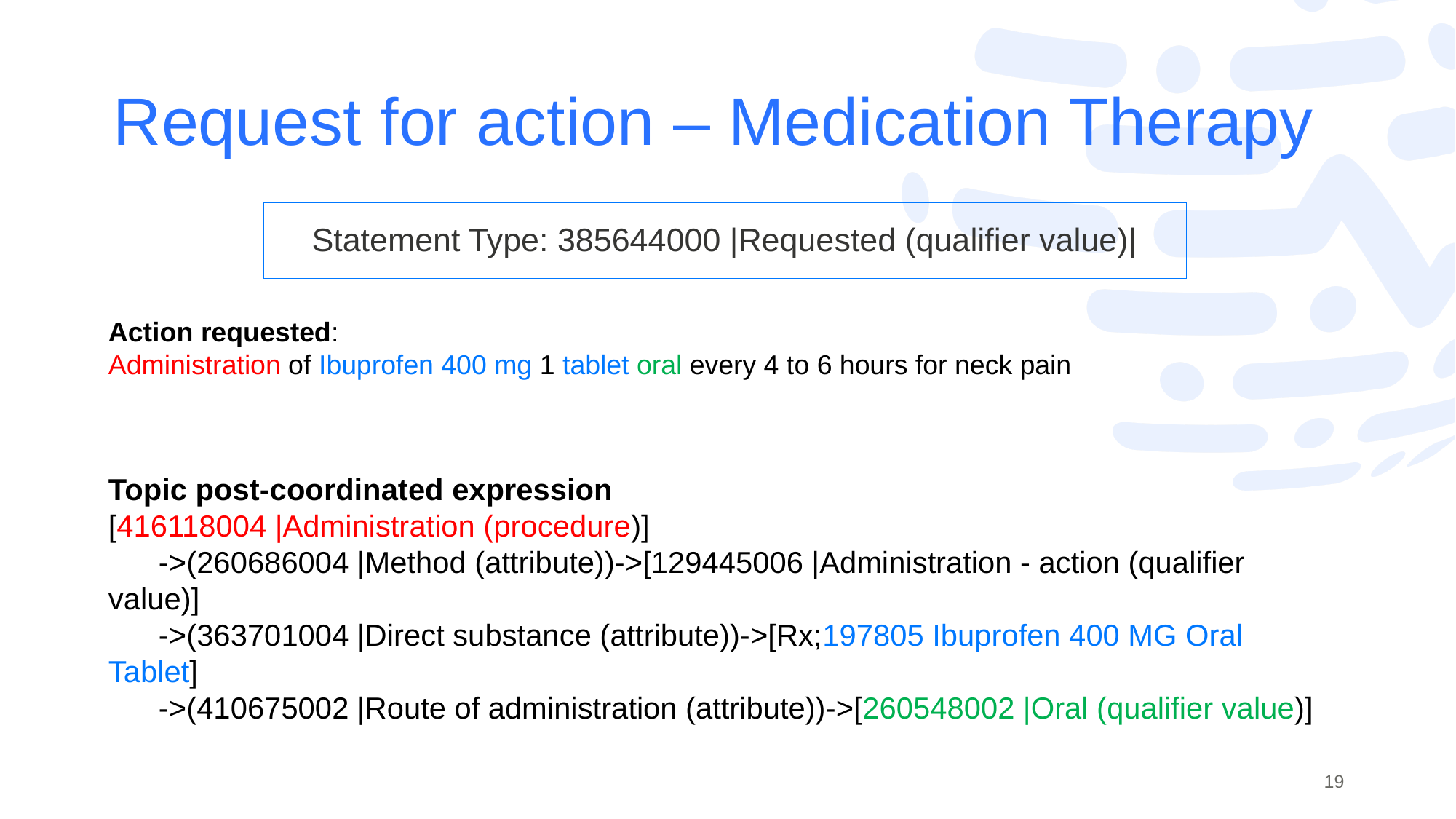

# Request for action – Medication Therapy
Statement Type: 385644000 |Requested (qualifier value)|
Action requested:
Administration of Ibuprofen 400 mg 1 tablet oral every 4 to 6 hours for neck pain
Topic post-coordinated expression
[416118004 |Administration (procedure)]
      ->(260686004 |Method (attribute))->[129445006 |Administration - action (qualifier value)]
      ->(363701004 |Direct substance (attribute))->[Rx;197805 Ibuprofen 400 MG Oral Tablet]
      ->(410675002 |Route of administration (attribute))->[260548002 |Oral (qualifier value)]
19